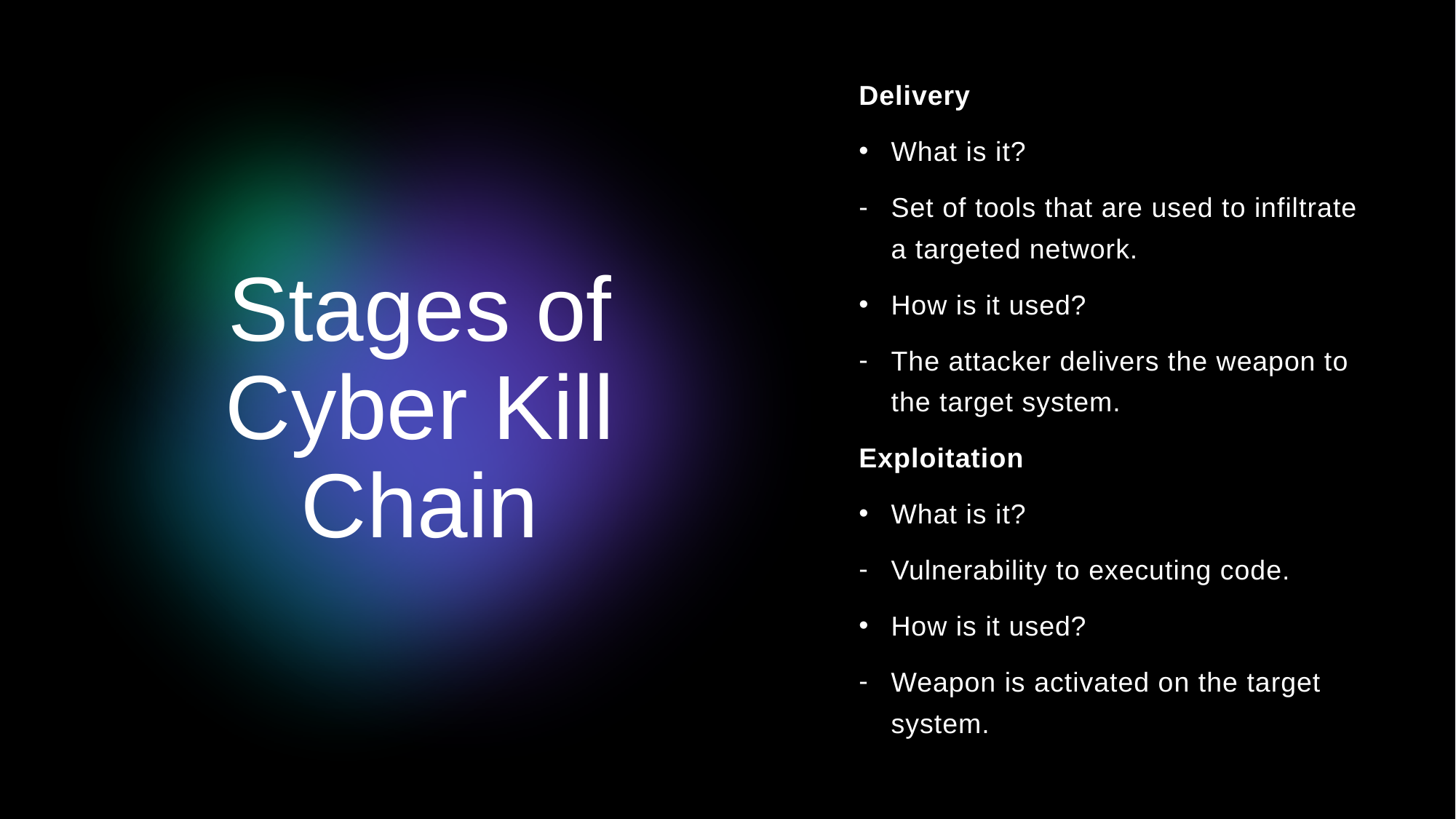

Delivery
What is it?
Set of tools that are used to infiltrate a targeted network.
How is it used?
The attacker delivers the weapon to the target system.
Exploitation
What is it?
Vulnerability to executing code.
How is it used?
Weapon is activated on the target system.

# Stages of Cyber Kill Chain